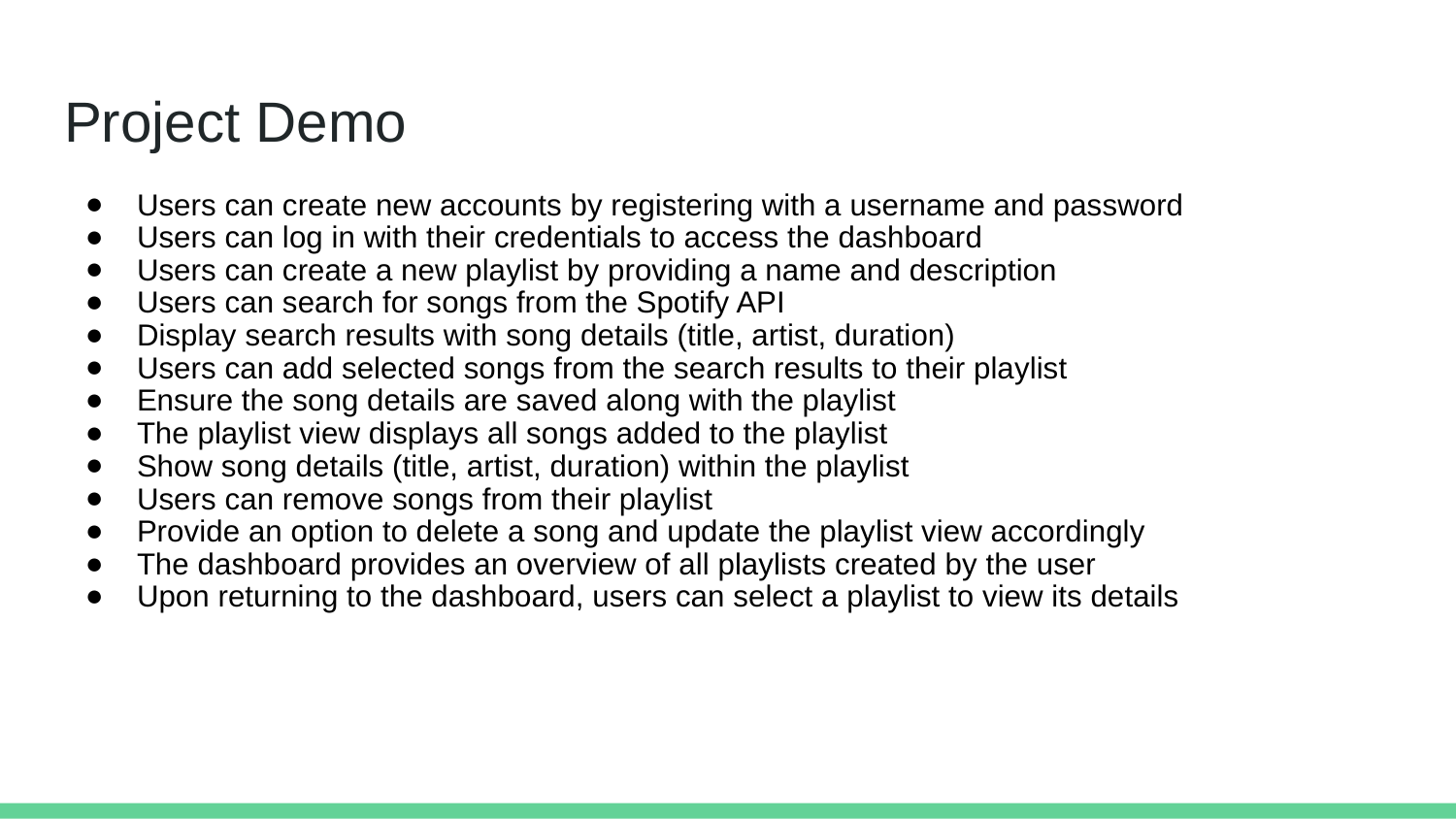

# Project Demo
Users can create new accounts by registering with a username and password
Users can log in with their credentials to access the dashboard
Users can create a new playlist by providing a name and description
Users can search for songs from the Spotify API
Display search results with song details (title, artist, duration)
Users can add selected songs from the search results to their playlist
Ensure the song details are saved along with the playlist
The playlist view displays all songs added to the playlist
Show song details (title, artist, duration) within the playlist
Users can remove songs from their playlist
Provide an option to delete a song and update the playlist view accordingly
The dashboard provides an overview of all playlists created by the user
Upon returning to the dashboard, users can select a playlist to view its details